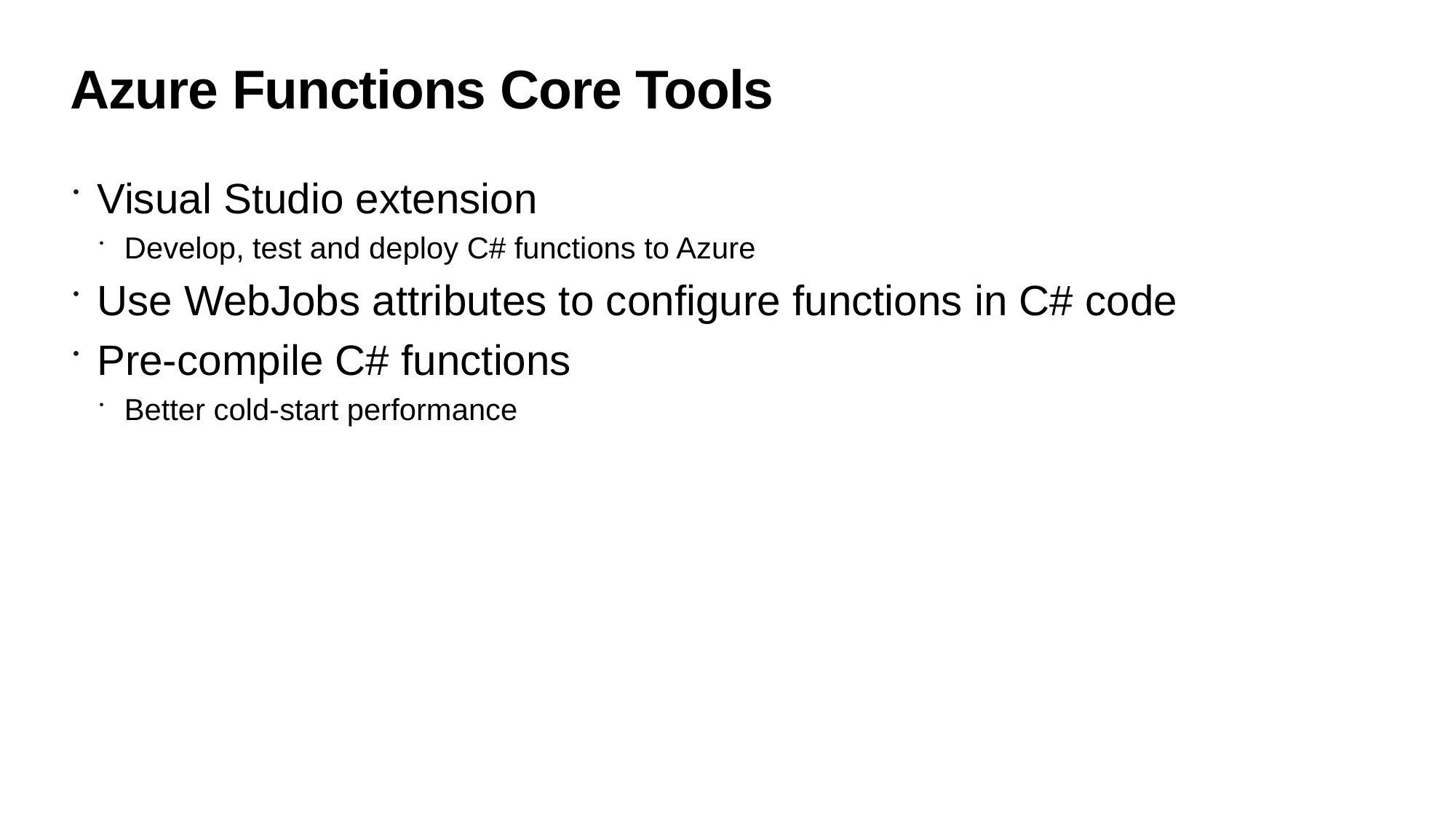

# Azure Functions Core Tools
Visual Studio extension
Develop, test and deploy C# functions to Azure
Use WebJobs attributes to configure functions in C# code
Pre-compile C# functions
Better cold-start performance